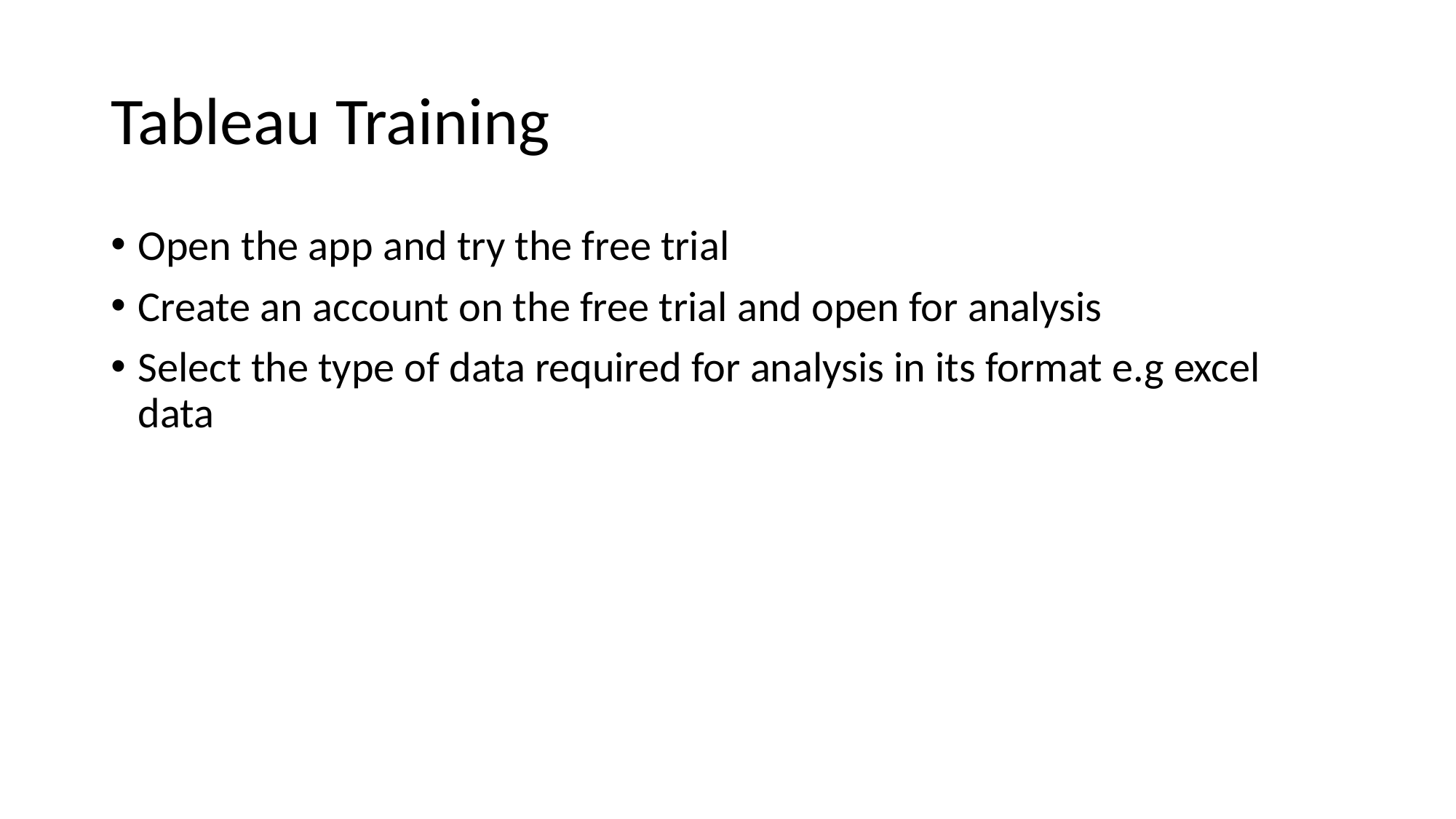

# Tableau Training
Open the app and try the free trial
Create an account on the free trial and open for analysis
Select the type of data required for analysis in its format e.g excel data